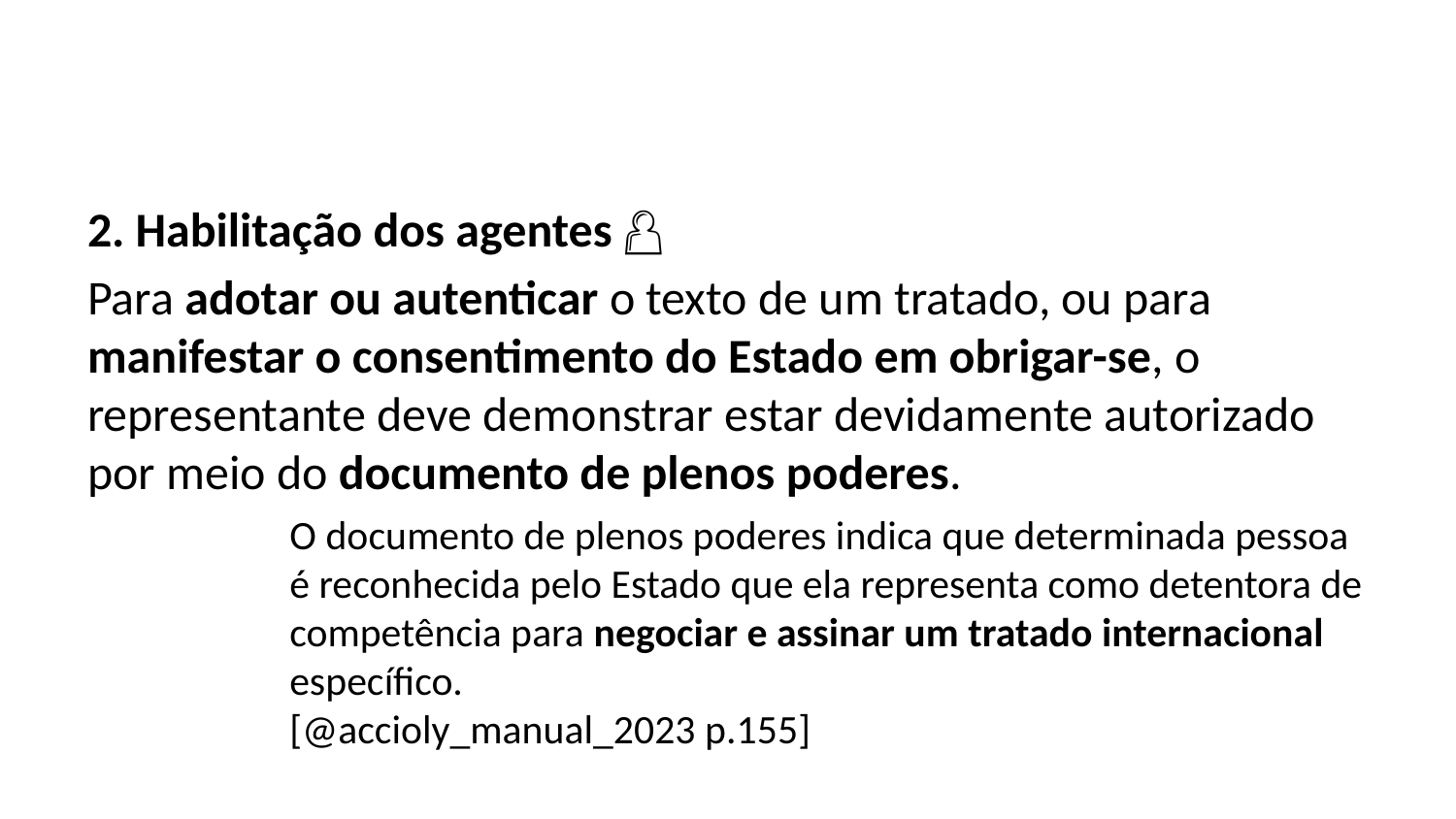

2. Habilitação dos agentes 👤
Para adotar ou autenticar o texto de um tratado, ou para manifestar o consentimento do Estado em obrigar-se, o representante deve demonstrar estar devidamente autorizado por meio do documento de plenos poderes.
O documento de plenos poderes indica que determinada pessoa é reconhecida pelo Estado que ela representa como detentora de competência para negociar e assinar um tratado internacional específico.
[@accioly_manual_2023 p.155]